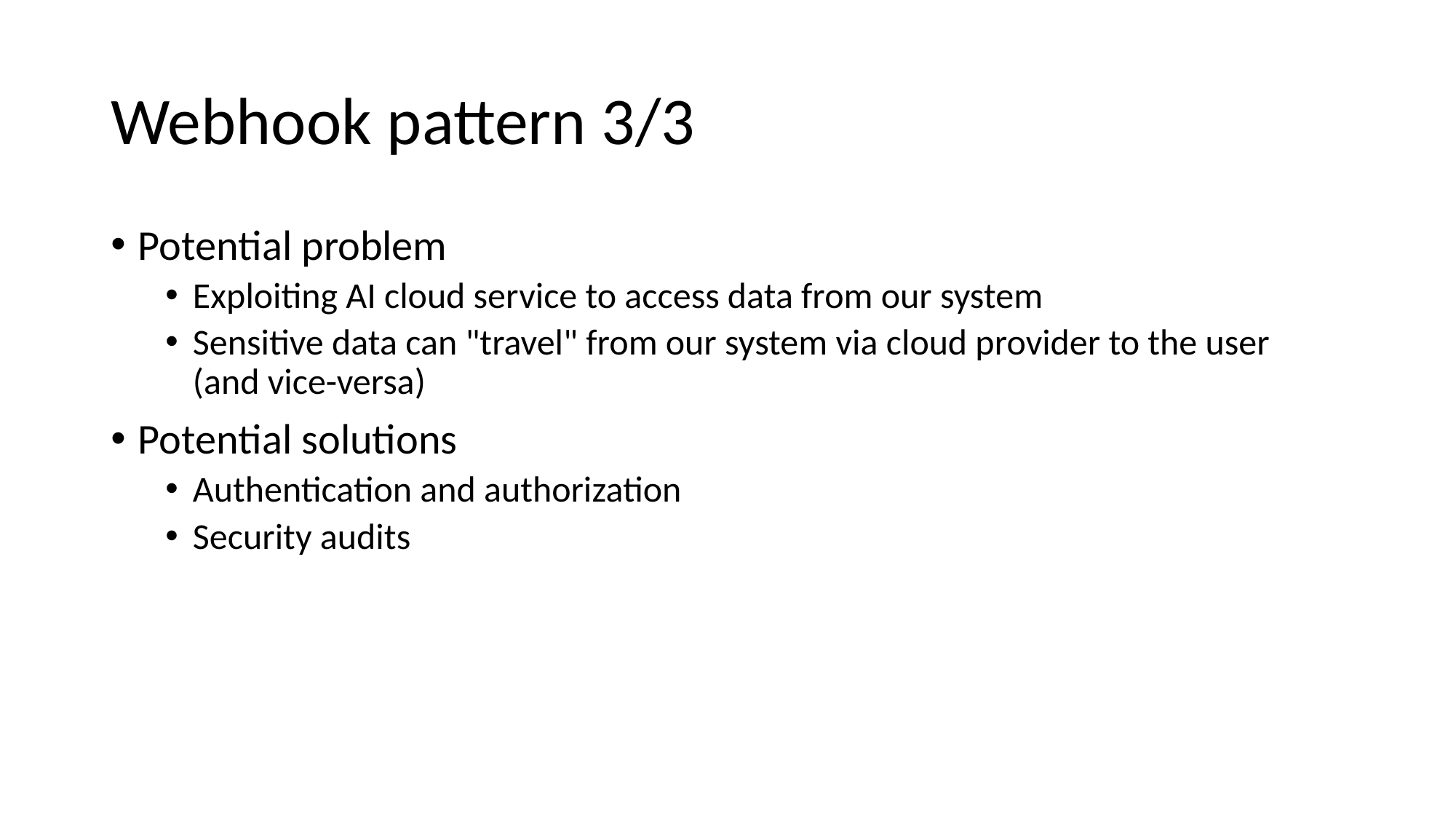

# Webhook pattern 3/3
Potential problem
Exploiting AI cloud service to access data from our system
Sensitive data can "travel" from our system via cloud provider to the user (and vice-versa)
Potential solutions
Authentication and authorization
Security audits